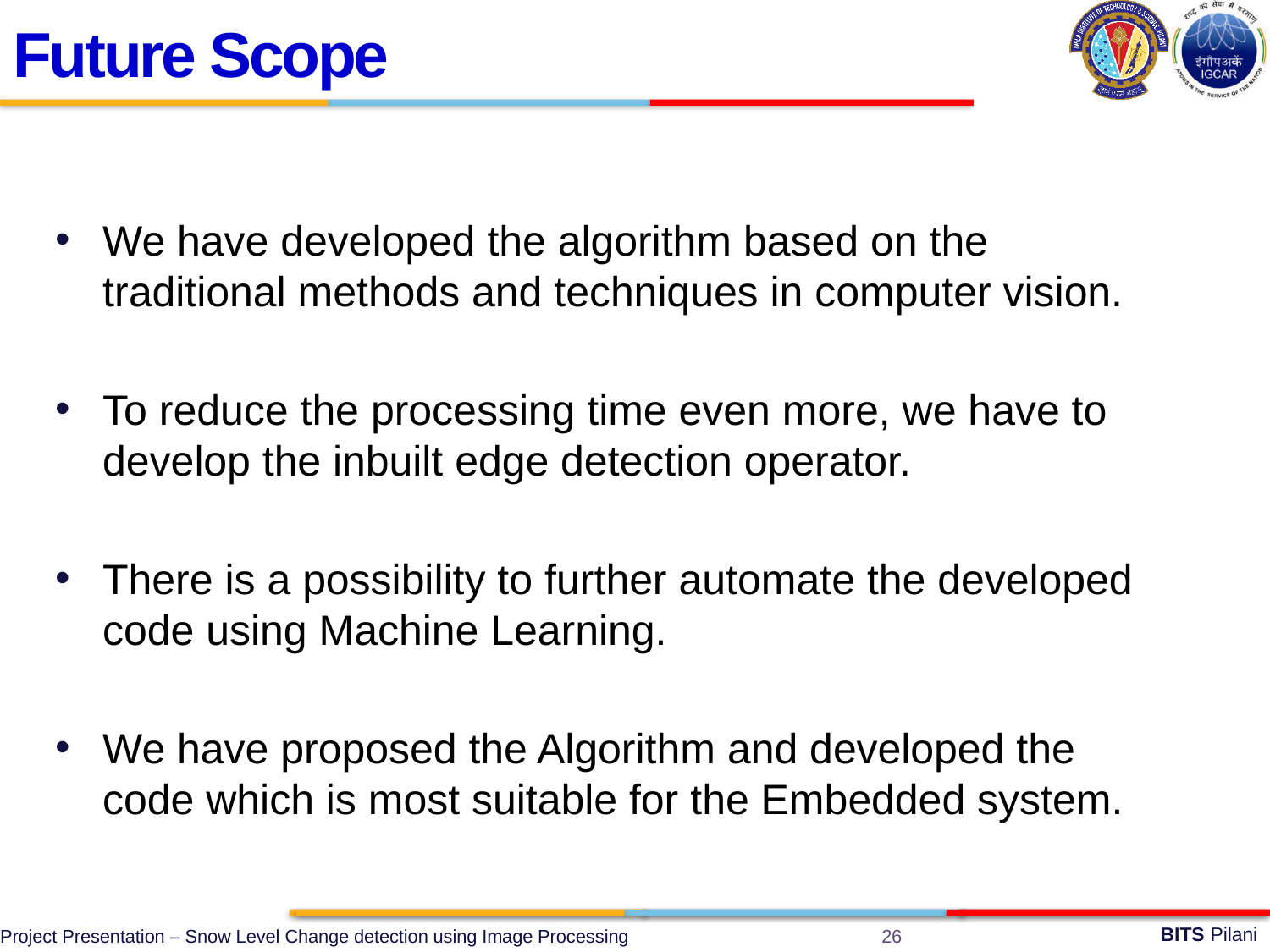

Future Scope

We have developed the algorithm based on the traditional methods and techniques in computer vision.

To reduce the processing time even more, we have to develop the inbuilt edge detection operator.

There is a possibility to further automate the developed code using Machine Learning.

We have proposed the Algorithm and developed the code which is most suitable for the Embedded system.